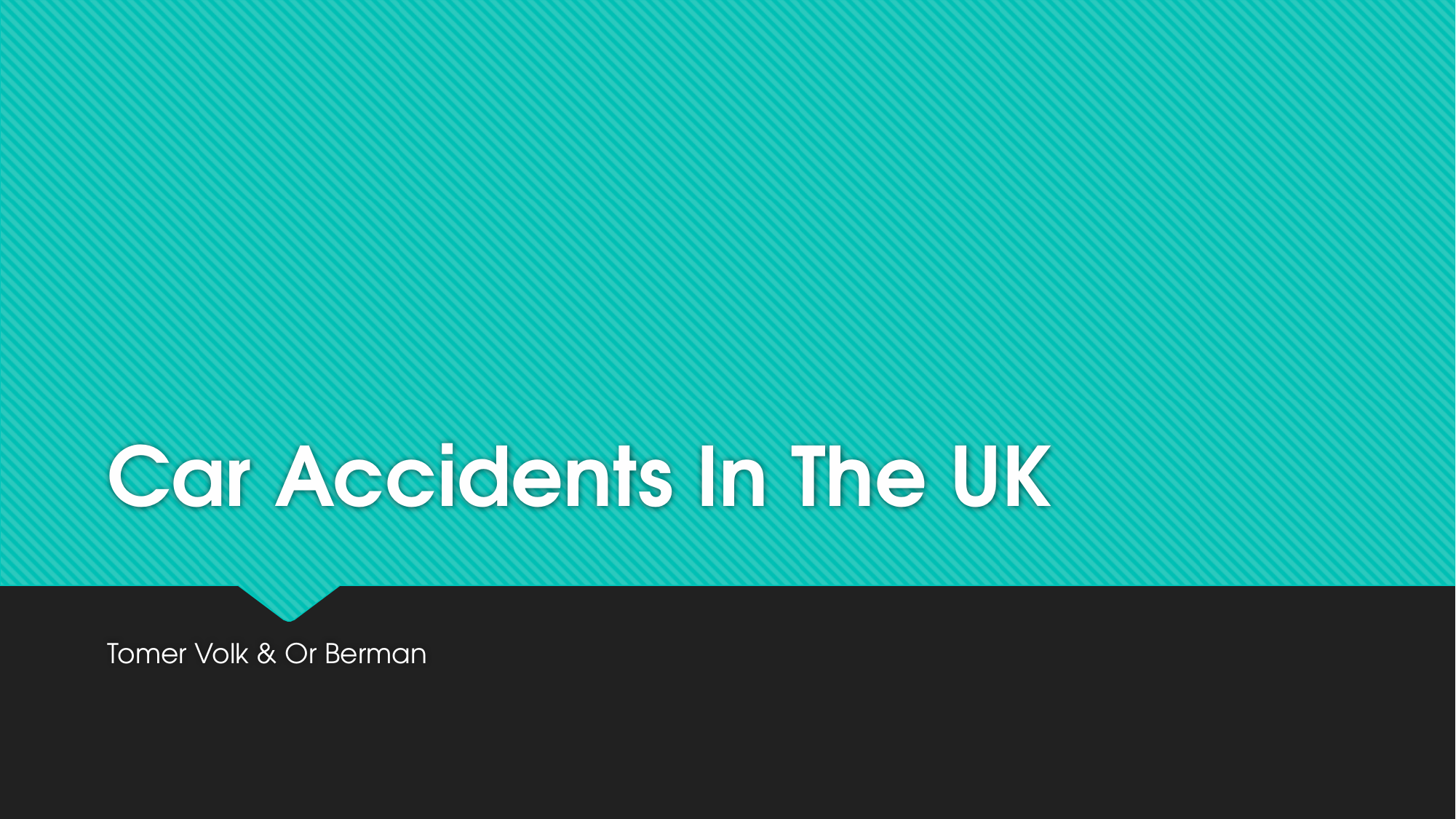

# Car Accidents In The UK
Tomer Volk & Or Berman